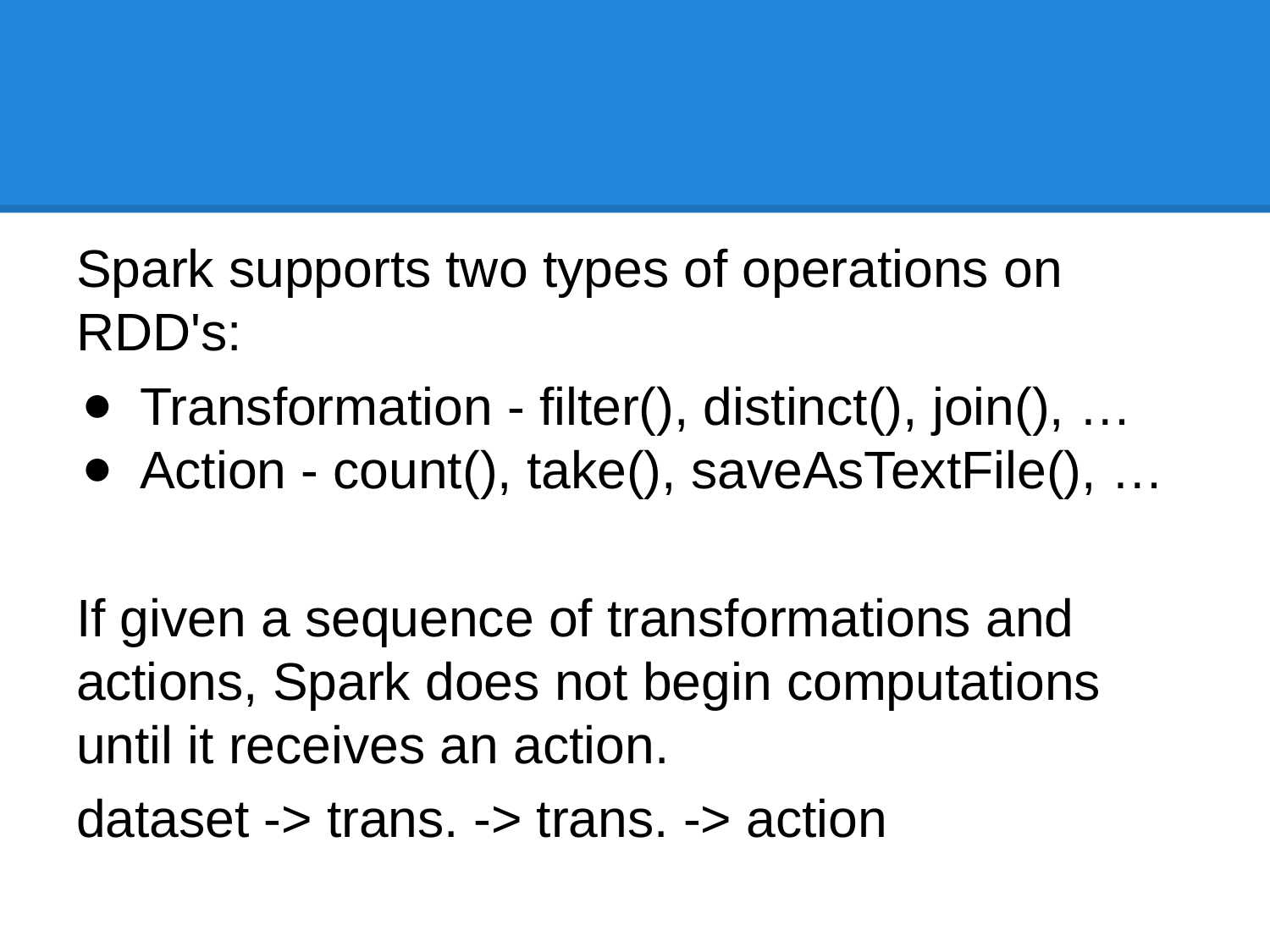

#
Spark supports two types of operations on RDD's:
Transformation - filter(), distinct(), join(), …
Action - count(), take(), saveAsTextFile(), …

If given a sequence of transformations and actions, Spark does not begin computations until it receives an action.
dataset -> trans. -> trans. -> action